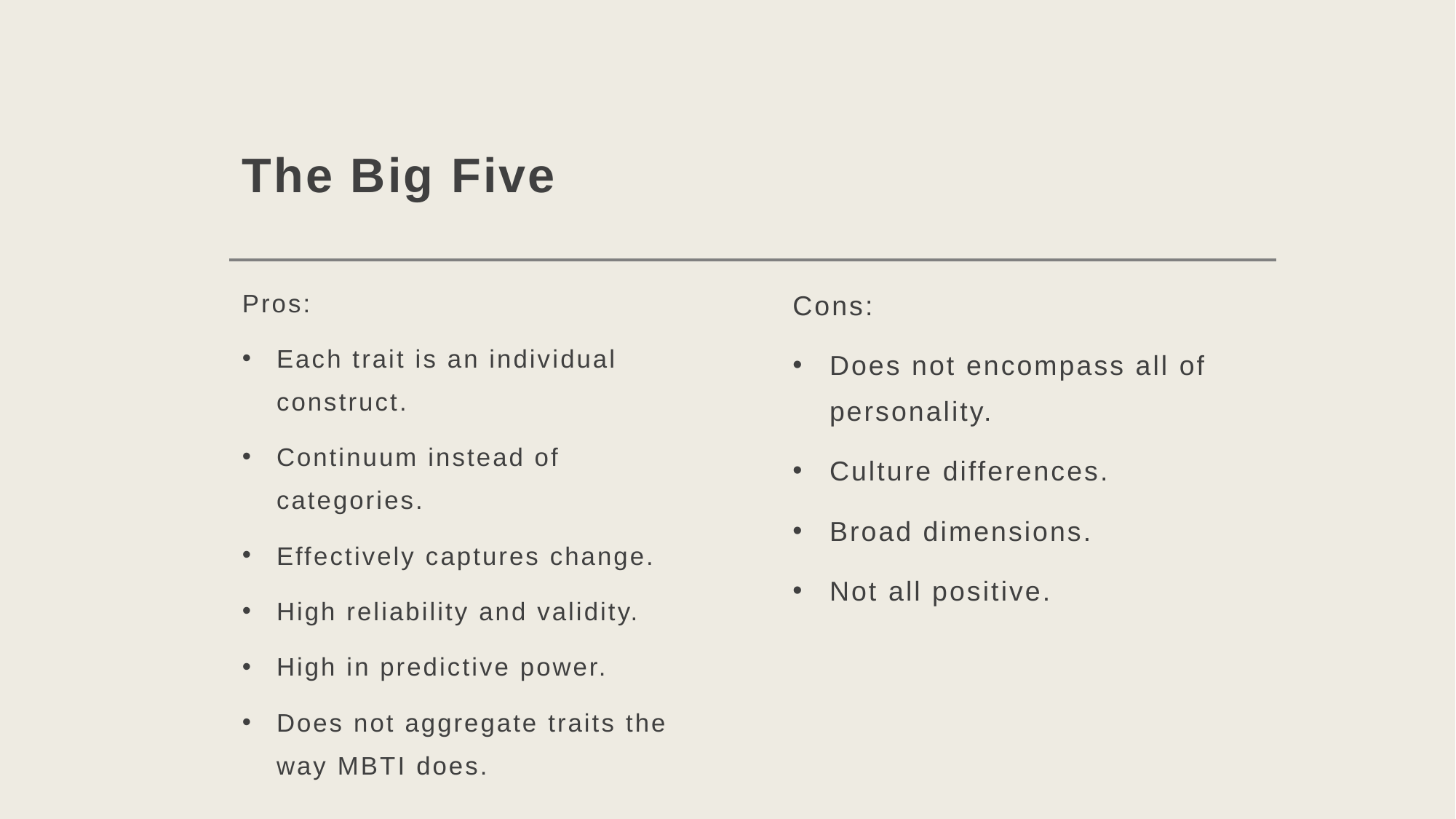

# The Big Five
Cons:
Does not encompass all of personality.
Culture differences.
Broad dimensions.
Not all positive.

Pros:
Each trait is an individual construct.
Continuum instead of categories.
Effectively captures change.
High reliability and validity.
High in predictive power.
Does not aggregate traits the way MBTI does.